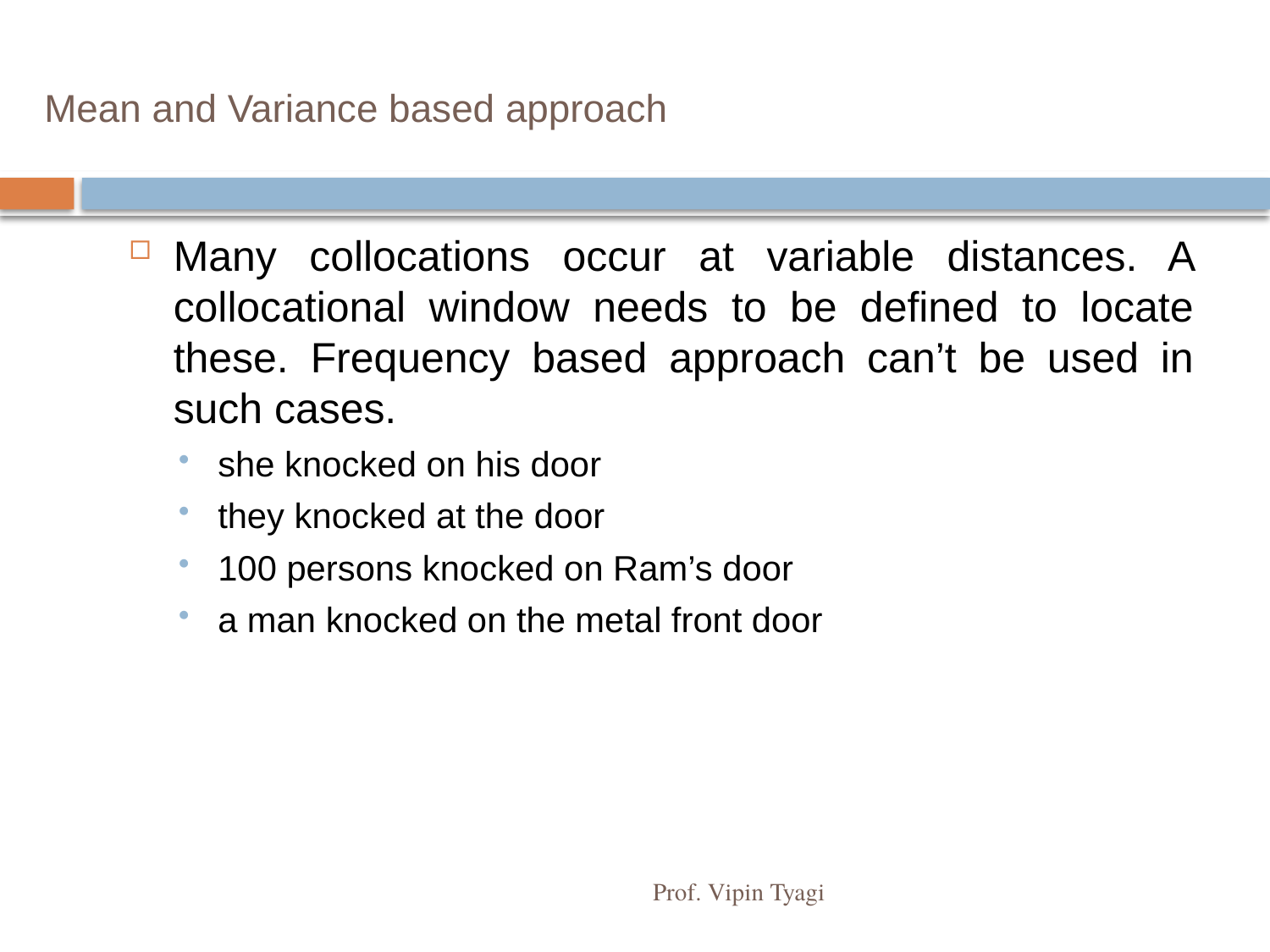

# Mean and Variance based approach
Many collocations occur at variable distances. A collocational window needs to be defined to locate these. Frequency based approach can’t be used in such cases.
she knocked on his door
they knocked at the door
100 persons knocked on Ram’s door
a man knocked on the metal front door

Prof. Vipin Tyagi